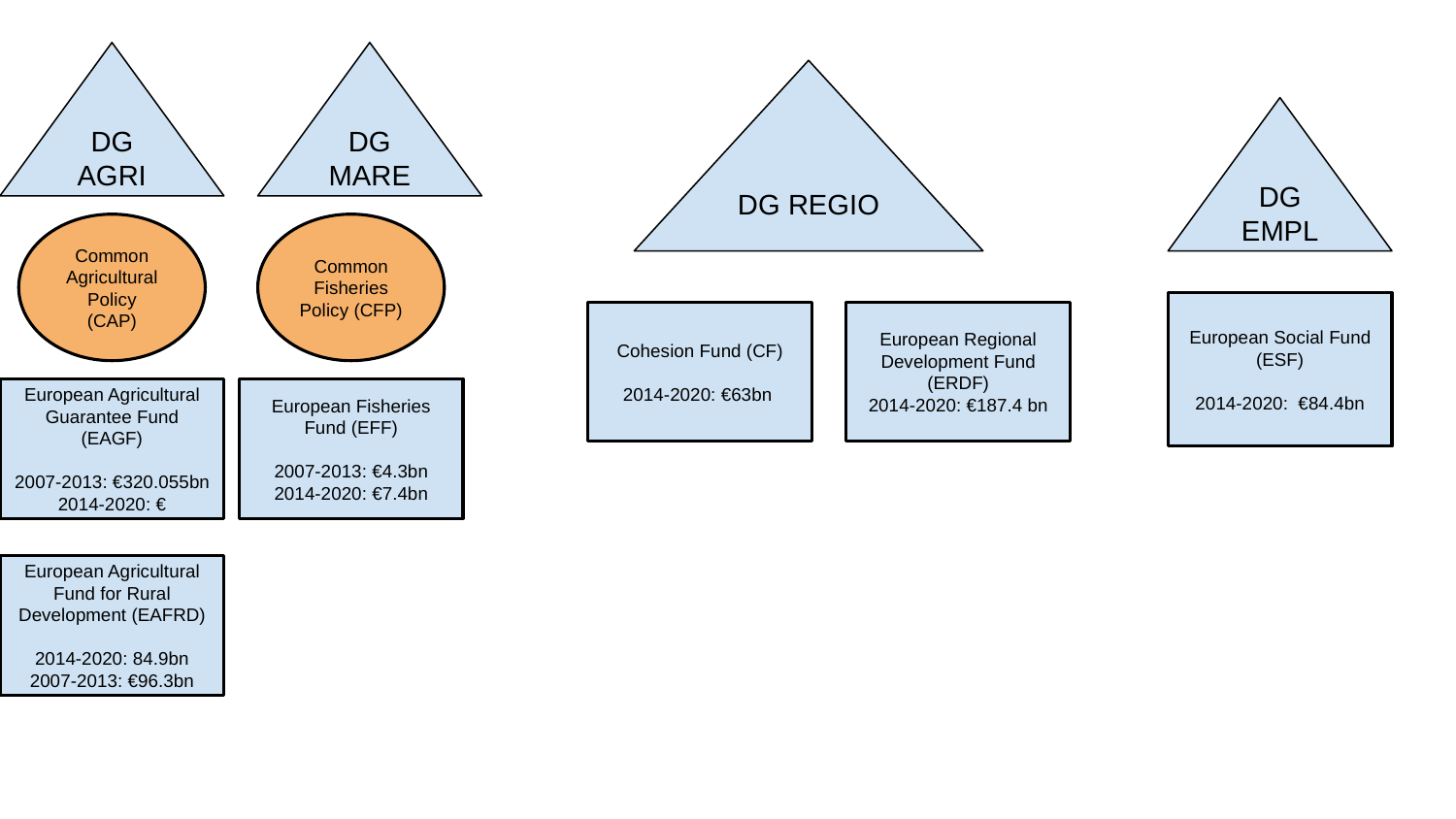

DG AGRI
DG MARE
DG REGIO
DG EMPL
Common Fisheries Policy (CFP)
Common Agricultural Policy (CAP)
European Social Fund (ESF)
2014-2020:  €84.4bn
European Regional Development Fund (ERDF)
2014-2020: €187.4 bn
Cohesion Fund (CF)
2014-2020: €63bn
European Fisheries Fund (EFF)
2007-2013: €4.3bn
2014-2020: €7.4bn
European Agricultural Guarantee Fund (EAGF)
2007-2013: €320.055bn
2014-2020: €
European Agricultural Fund for Rural Development (EAFRD)
2014-2020: 84.9bn
2007-2013: €96.3bn